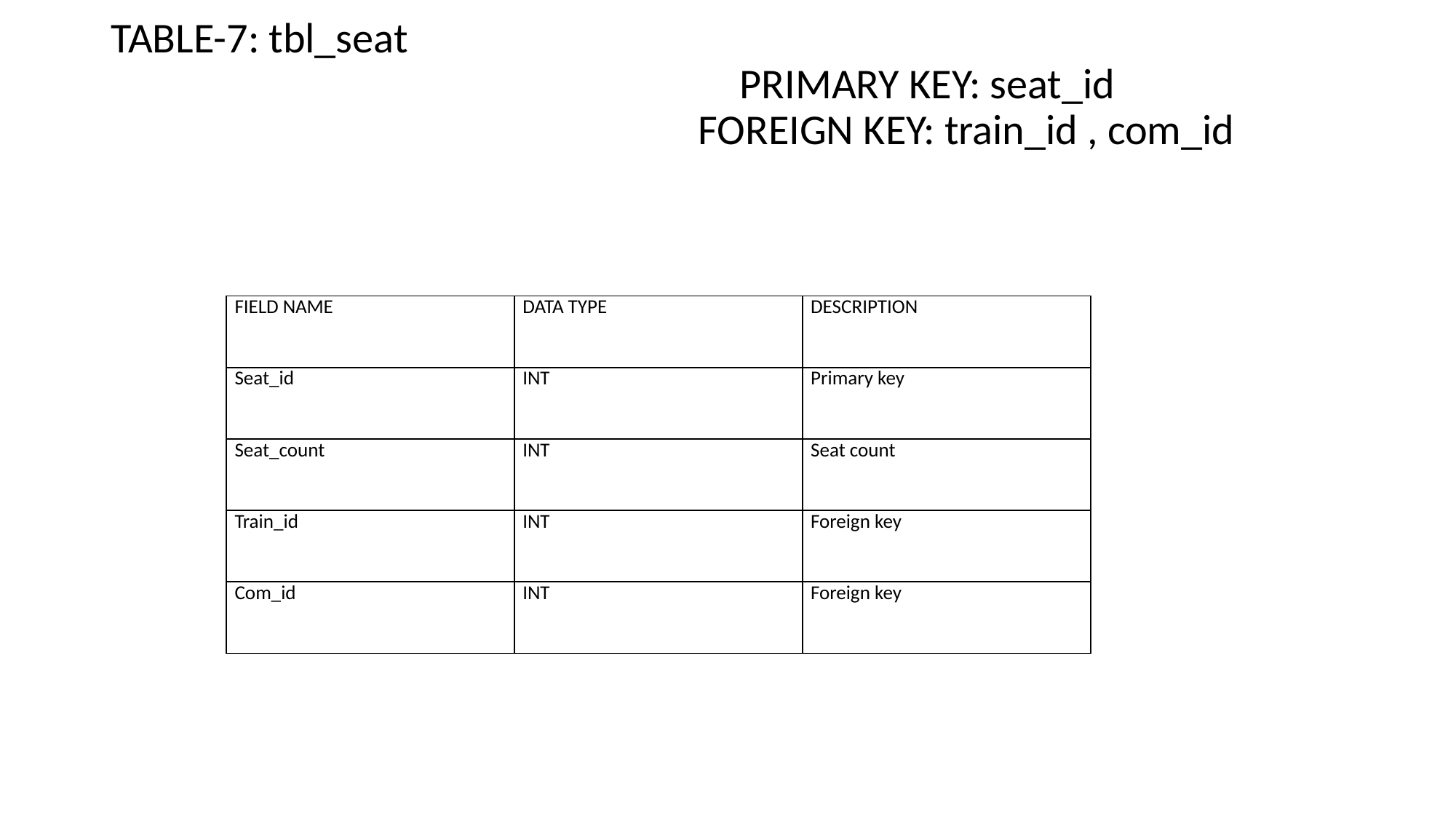

# TABLE-7: tbl_seat PRIMARY KEY: seat_id FOREIGN KEY: train_id , com_id
| FIELD NAME | DATA TYPE | DESCRIPTION |
| --- | --- | --- |
| Seat\_id | INT | Primary key |
| Seat\_count | INT | Seat count |
| Train\_id | INT | Foreign key |
| Com\_id | INT | Foreign key |